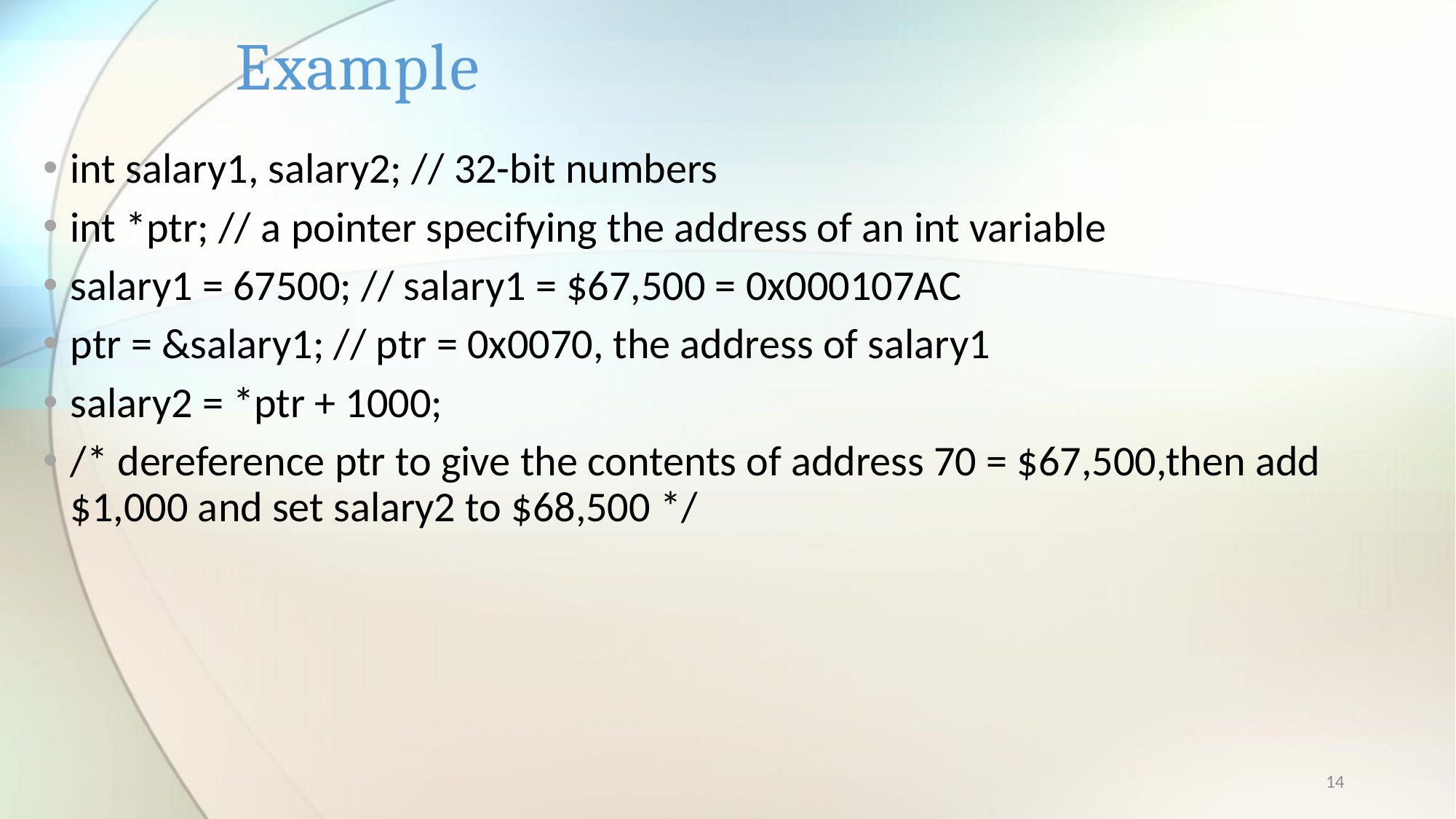

# Example
int salary1, salary2; // 32-bit numbers
int *ptr; // a pointer specifying the address of an int variable
salary1 = 67500; // salary1 = $67,500 = 0x000107AC
ptr = &salary1; // ptr = 0x0070, the address of salary1
salary2 = *ptr + 1000;
/* dereference ptr to give the contents of address 70 = $67,500,then add $1,000 and set salary2 to $68,500 */
14